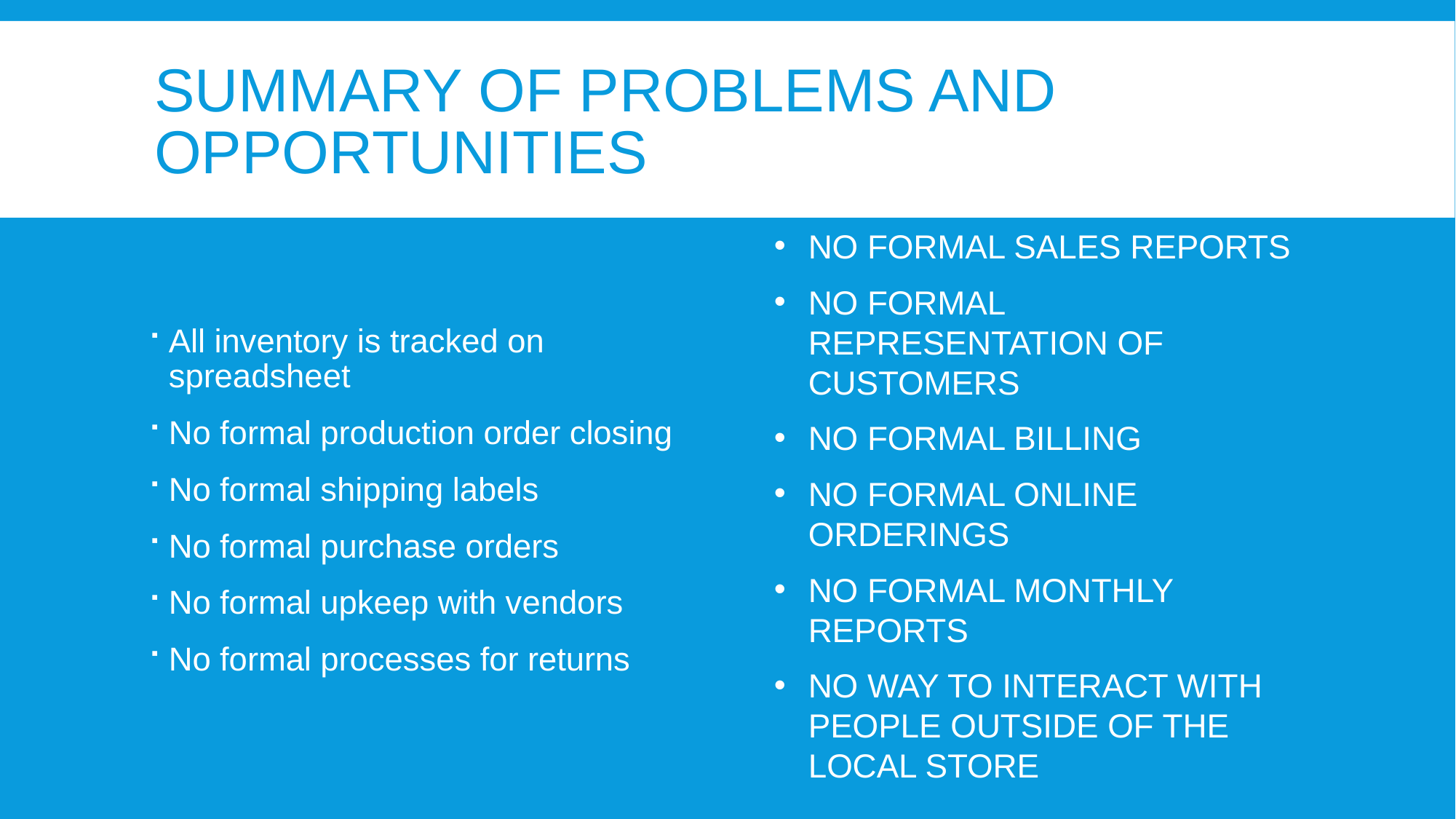

# Summary of problems and opportunities
No formal sales reports
No formal representation of customers
No formal billing
No formal online orderings
No formal monthly reports
No way to interact with people outside of the local store
All inventory is tracked on spreadsheet
No formal production order closing
No formal shipping labels
No formal purchase orders
No formal upkeep with vendors
No formal processes for returns